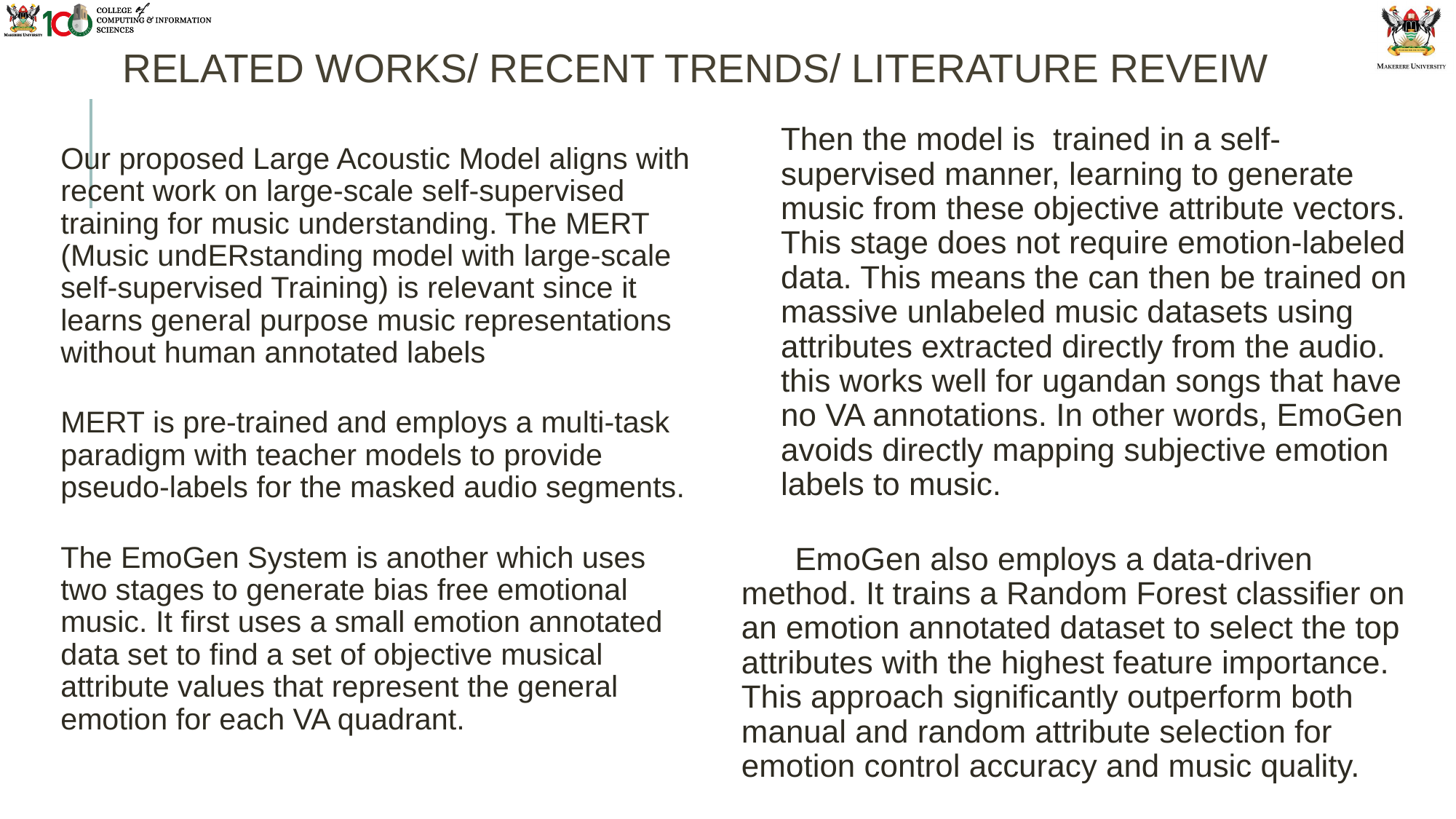

# RELATED WORKS/ RECENT TRENDS/ LITERATURE REVEIW
Then the model is  trained in a self-supervised manner, learning to generate music from these objective attribute vectors. This stage does not require emotion-labeled data. This means the can then be trained on massive unlabeled music datasets using attributes extracted directly from the audio. this works well for ugandan songs that have no VA annotations. In other words, EmoGen avoids directly mapping subjective emotion labels to music.

      EmoGen also employs a data-driven method. It trains a Random Forest classifier on an emotion annotated dataset to select the top attributes with the highest feature importance. This approach significantly outperform both manual and random attribute selection for emotion control accuracy and music quality.

Our proposed Large Acoustic Model aligns with recent work on large-scale self-supervised training for music understanding. The MERT (Music undERstanding model with large-scale self-supervised Training) is relevant since it learns general purpose music representations without human annotated labels

MERT is pre-trained and employs a multi-task paradigm with teacher models to provide pseudo-labels for the masked audio segments.

The EmoGen System is another which uses two stages to generate bias free emotional music. It first uses a small emotion annotated data set to find a set of objective musical attribute values that represent the general emotion for each VA quadrant.